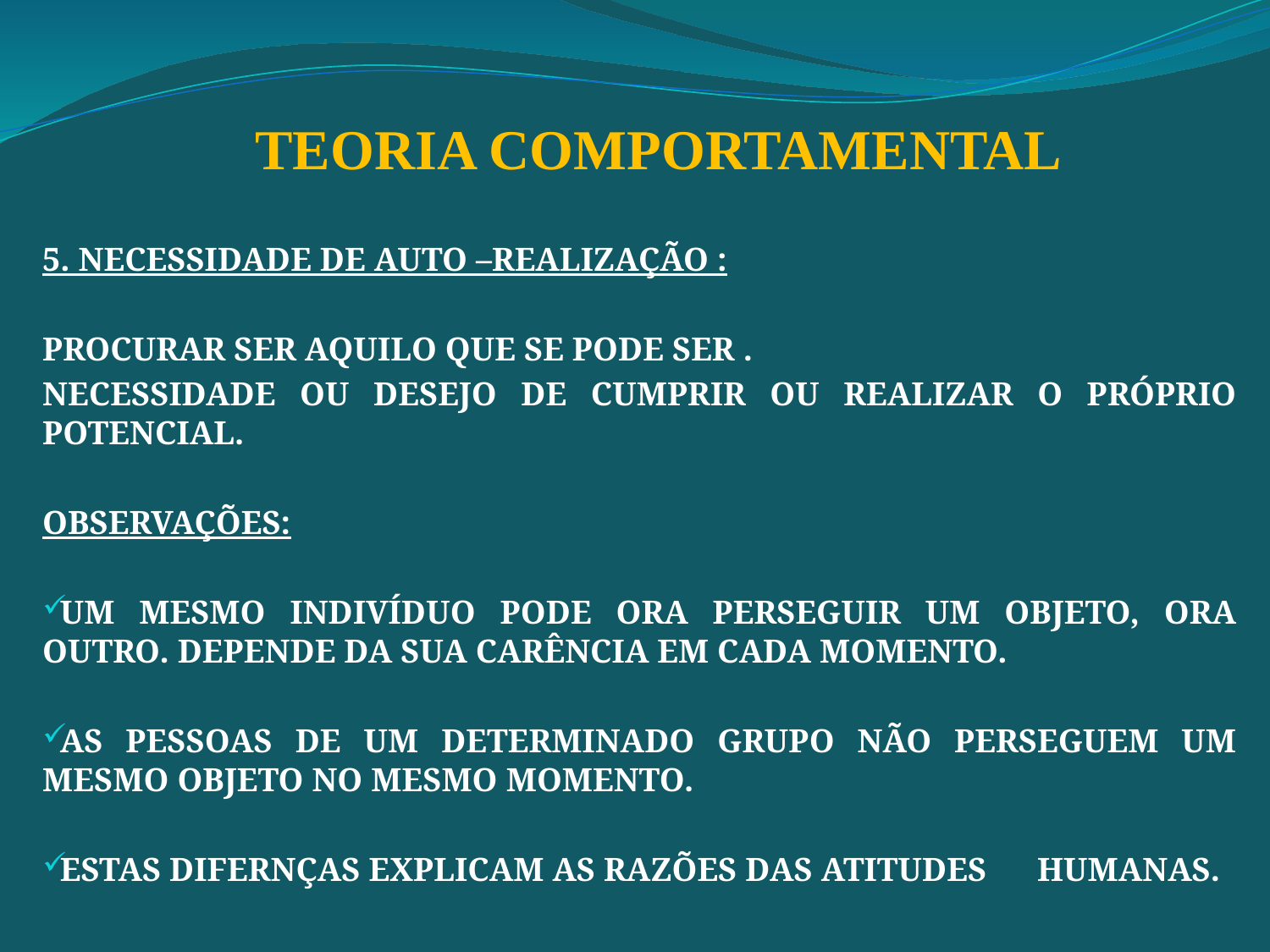

TEORIA COMPORTAMENTAL
5. NECESSIDADE DE AUTO –REALIZAÇÃO :

PROCURAR SER AQUILO QUE SE PODE SER .
NECESSIDADE OU DESEJO DE CUMPRIR OU REALIZAR O PRÓPRIO POTENCIAL.

OBSERVAÇÕES:

UM MESMO INDIVÍDUO PODE ORA PERSEGUIR UM OBJETO, ORA OUTRO. DEPENDE DA SUA CARÊNCIA EM CADA MOMENTO.

AS PESSOAS DE UM DETERMINADO GRUPO NÃO PERSEGUEM UM MESMO OBJETO NO MESMO MOMENTO.

ESTAS DIFERNÇAS EXPLICAM AS RAZÕES DAS ATITUDES      HUMANAS.